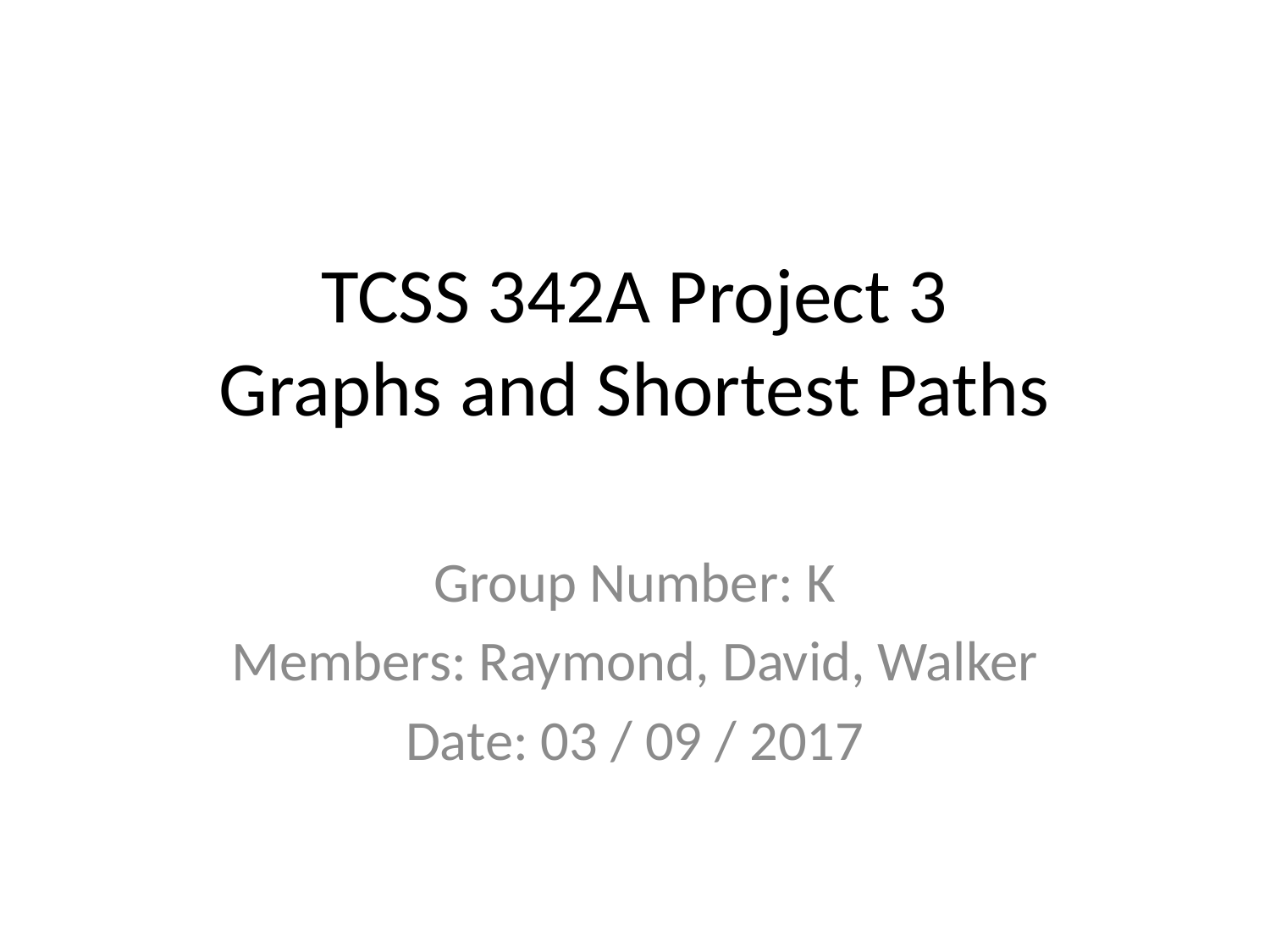

# TCSS 342A Project 3 Graphs and Shortest Paths
Group Number: K
Members: Raymond, David, Walker
Date: 03 / 09 / 2017